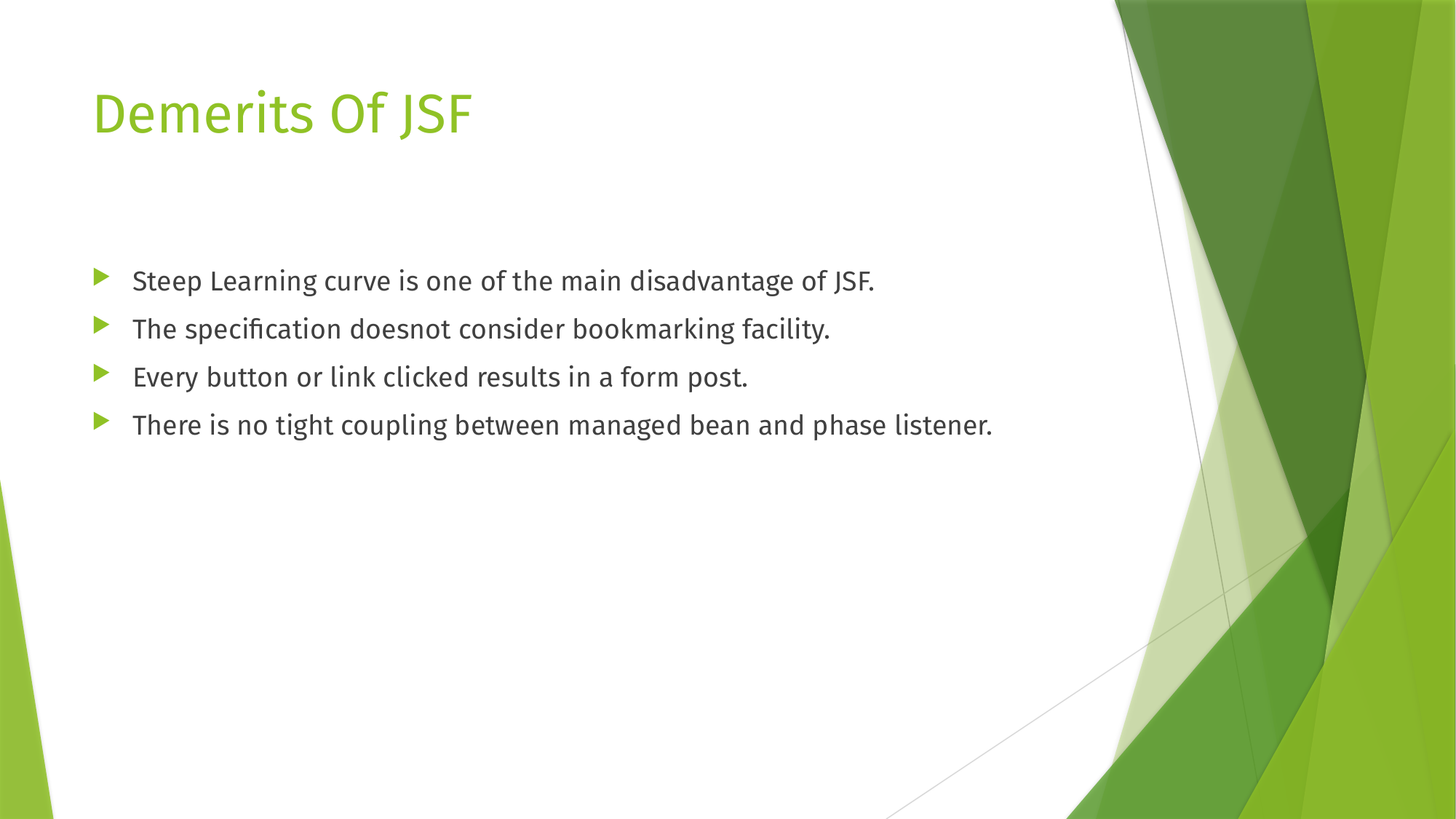

# Demerits Of JSF
Steep Learning curve is one of the main disadvantage of JSF.
The specification doesnot consider bookmarking facility.
Every button or link clicked results in a form post.
There is no tight coupling between managed bean and phase listener.